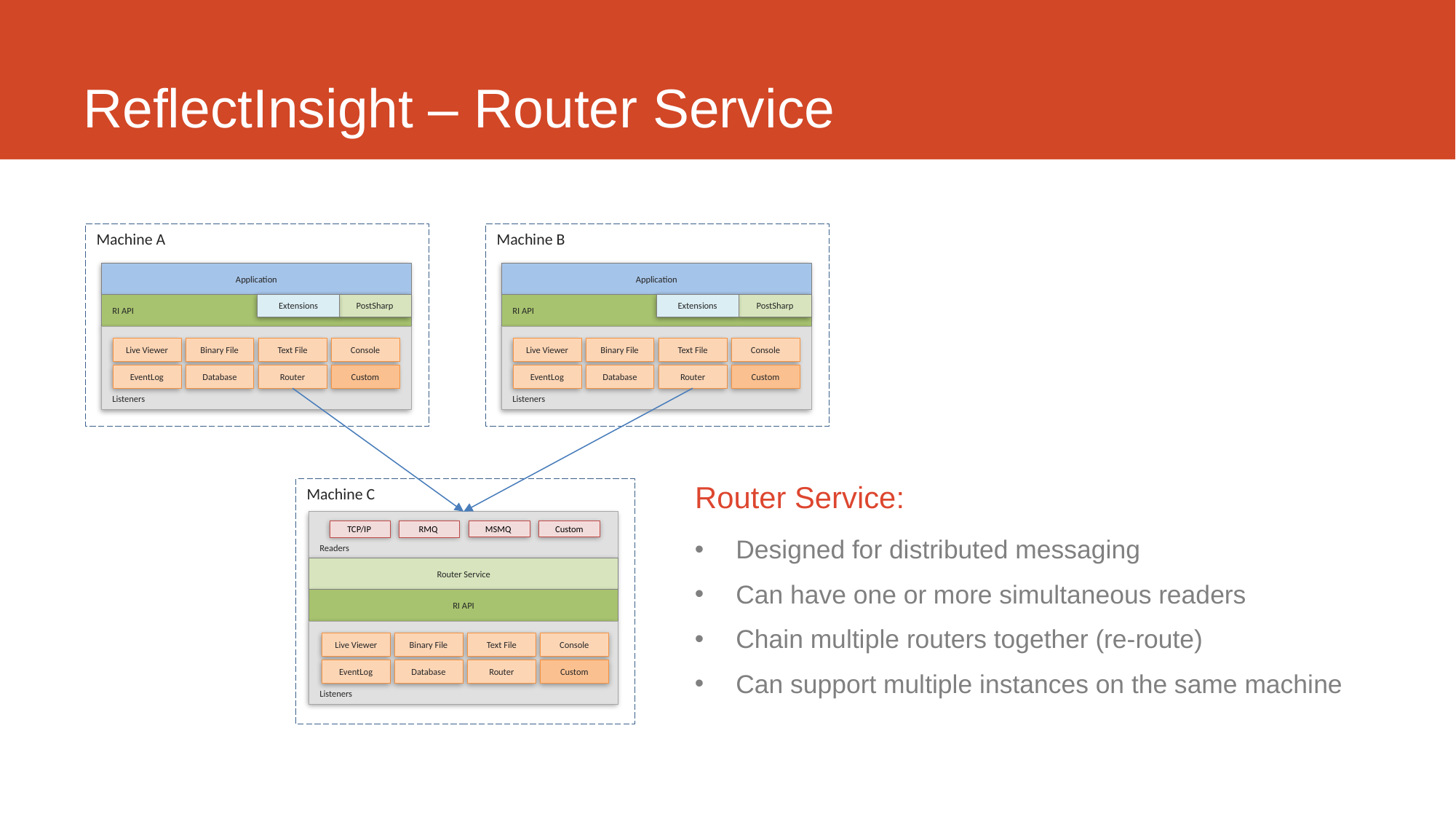

# ReflectInsight – Router Service
Machine A
Application
Extensions
PostSharp
RI API
Listeners
Live Viewer
Binary File
Text File
Console
EventLog
Database
Router
Custom
Machine B
Application
Extensions
PostSharp
RI API
Listeners
Live Viewer
Binary File
Text File
Console
EventLog
Database
Router
Custom
Router Service:
Designed for distributed messaging
Can have one or more simultaneous readers
Chain multiple routers together (re-route)
Can support multiple instances on the same machine
Machine C
Readers
Custom
MSMQ
TCP/IP
RMQ
Router Service
RI API
Listeners
Live Viewer
Binary File
Text File
Console
EventLog
Database
Router
Custom